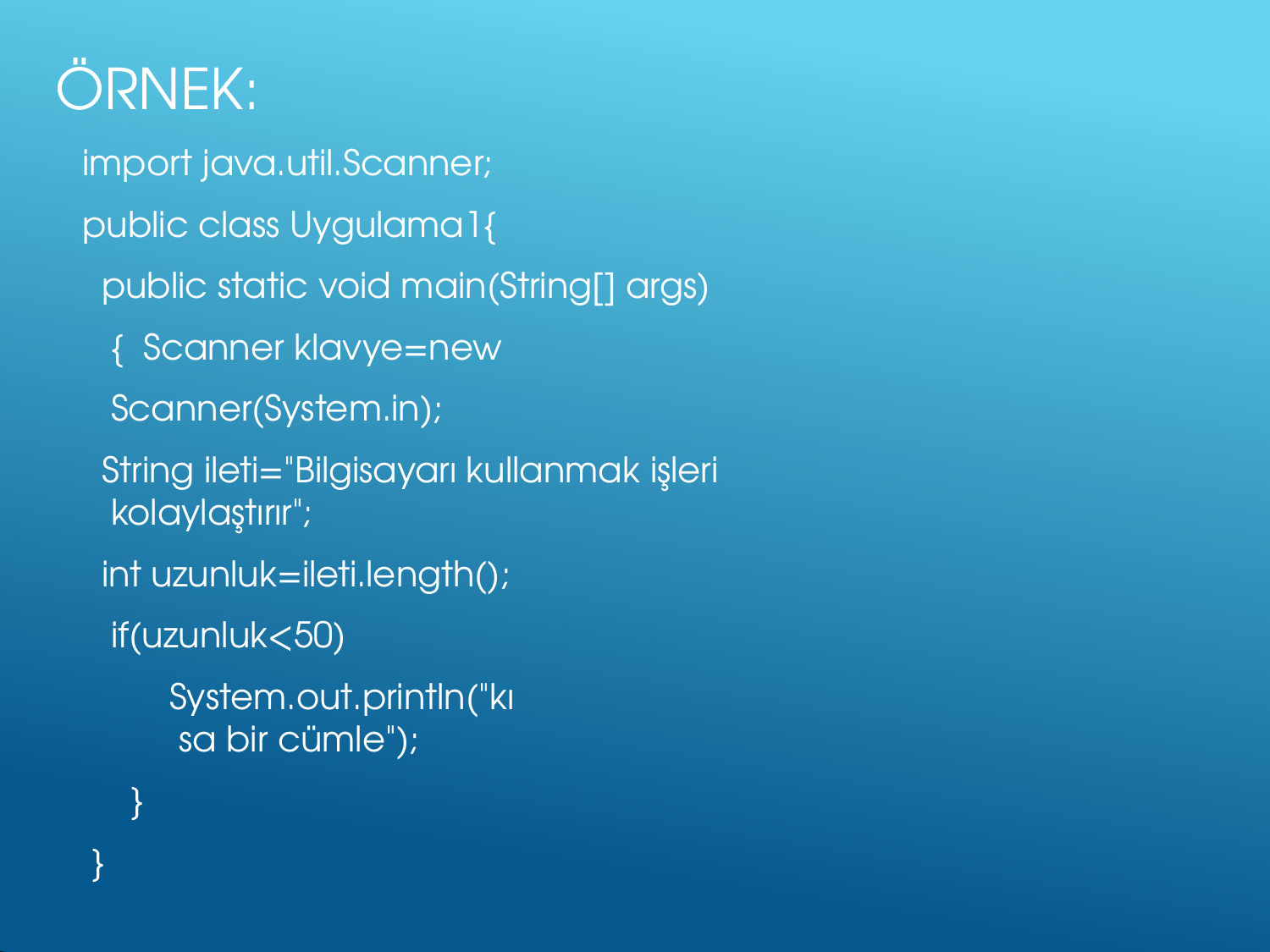

# ÖRNEK:
import java.util.Scanner;
public class Uygulama1{
public static void main(String[] args) {  Scanner klavye=new Scanner(System.in);
String ileti="Bilgisayarı kullanmak işleri kolaylaştırır";
int uzunluk=ileti.length();  if(uzunluk<50)
System.out.println("kısa bir cümle");
}
}